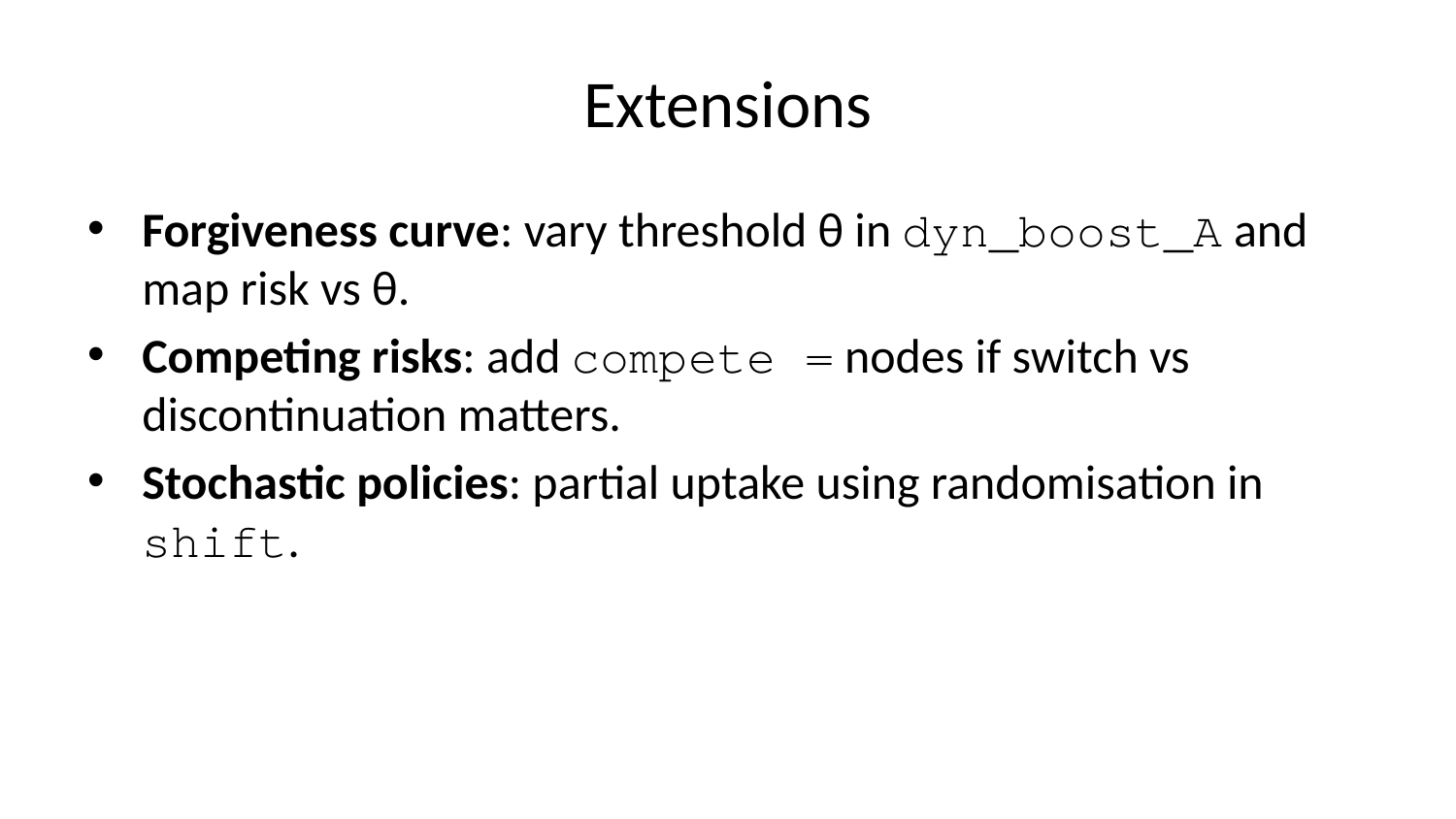

# Extensions
Forgiveness curve: vary threshold θ in dyn_boost_A and map risk vs θ.
Competing risks: add compete = nodes if switch vs discontinuation matters.
Stochastic policies: partial uptake using randomisation in shift.